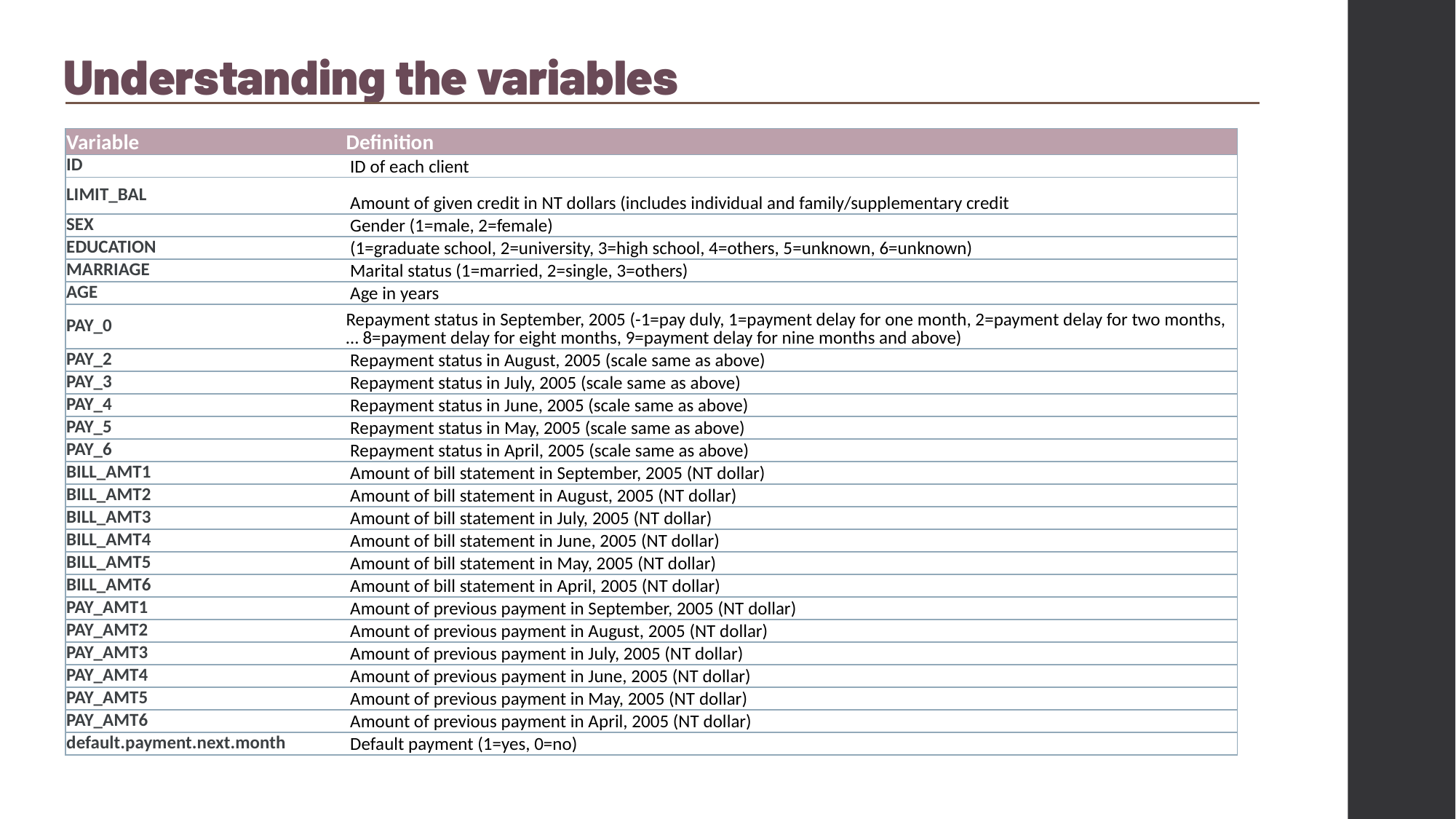

Understanding the variables
| Variable | Definition |
| --- | --- |
| ID | ID of each client |
| LIMIT\_BAL | Amount of given credit in NT dollars (includes individual and family/supplementary credit |
| SEX | Gender (1=male, 2=female) |
| EDUCATION | (1=graduate school, 2=university, 3=high school, 4=others, 5=unknown, 6=unknown) |
| MARRIAGE | Marital status (1=married, 2=single, 3=others) |
| AGE | Age in years |
| PAY\_0 | Repayment status in September, 2005 (-1=pay duly, 1=payment delay for one month, 2=payment delay for two months, … 8=payment delay for eight months, 9=payment delay for nine months and above) |
| PAY\_2 | Repayment status in August, 2005 (scale same as above) |
| PAY\_3 | Repayment status in July, 2005 (scale same as above) |
| PAY\_4 | Repayment status in June, 2005 (scale same as above) |
| PAY\_5 | Repayment status in May, 2005 (scale same as above) |
| PAY\_6 | Repayment status in April, 2005 (scale same as above) |
| BILL\_AMT1 | Amount of bill statement in September, 2005 (NT dollar) |
| BILL\_AMT2 | Amount of bill statement in August, 2005 (NT dollar) |
| BILL\_AMT3 | Amount of bill statement in July, 2005 (NT dollar) |
| BILL\_AMT4 | Amount of bill statement in June, 2005 (NT dollar) |
| BILL\_AMT5 | Amount of bill statement in May, 2005 (NT dollar) |
| BILL\_AMT6 | Amount of bill statement in April, 2005 (NT dollar) |
| PAY\_AMT1 | Amount of previous payment in September, 2005 (NT dollar) |
| PAY\_AMT2 | Amount of previous payment in August, 2005 (NT dollar) |
| PAY\_AMT3 | Amount of previous payment in July, 2005 (NT dollar) |
| PAY\_AMT4 | Amount of previous payment in June, 2005 (NT dollar) |
| PAY\_AMT5 | Amount of previous payment in May, 2005 (NT dollar) |
| PAY\_AMT6 | Amount of previous payment in April, 2005 (NT dollar) |
| default.payment.next.month | Default payment (1=yes, 0=no) |